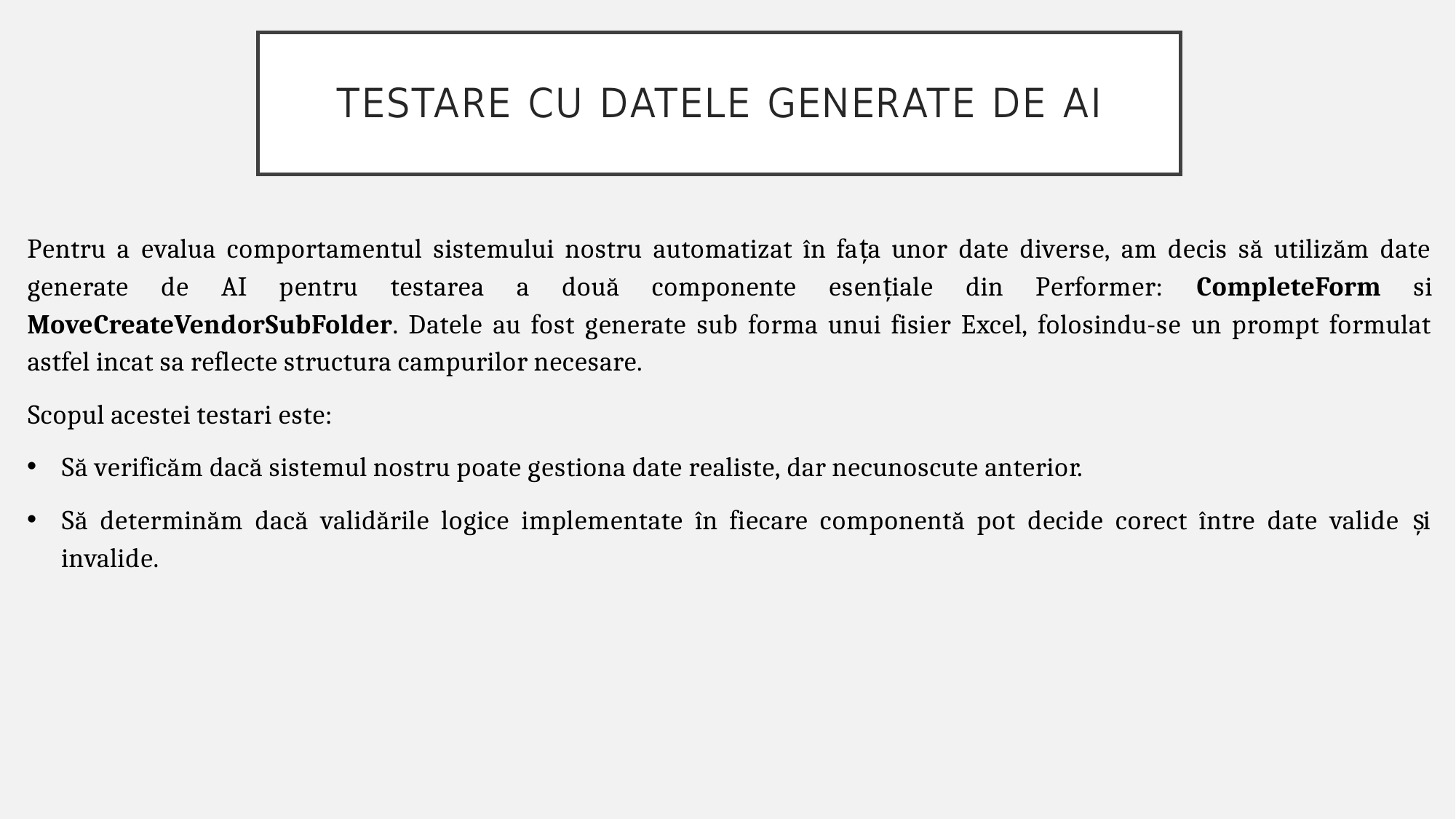

# Testare cu datele generate de ai
Pentru a evalua comportamentul sistemului nostru automatizat în fața unor date diverse, am decis să utilizăm date generate de AI pentru testarea a două componente esențiale din Performer: CompleteForm si MoveCreateVendorSubFolder. Datele au fost generate sub forma unui fisier Excel, folosindu-se un prompt formulat astfel incat sa reflecte structura campurilor necesare.
Scopul acestei testari este:
Să verificăm dacă sistemul nostru poate gestiona date realiste, dar necunoscute anterior.
Să determinăm dacă validările logice implementate în fiecare componentă pot decide corect între date valide și invalide.